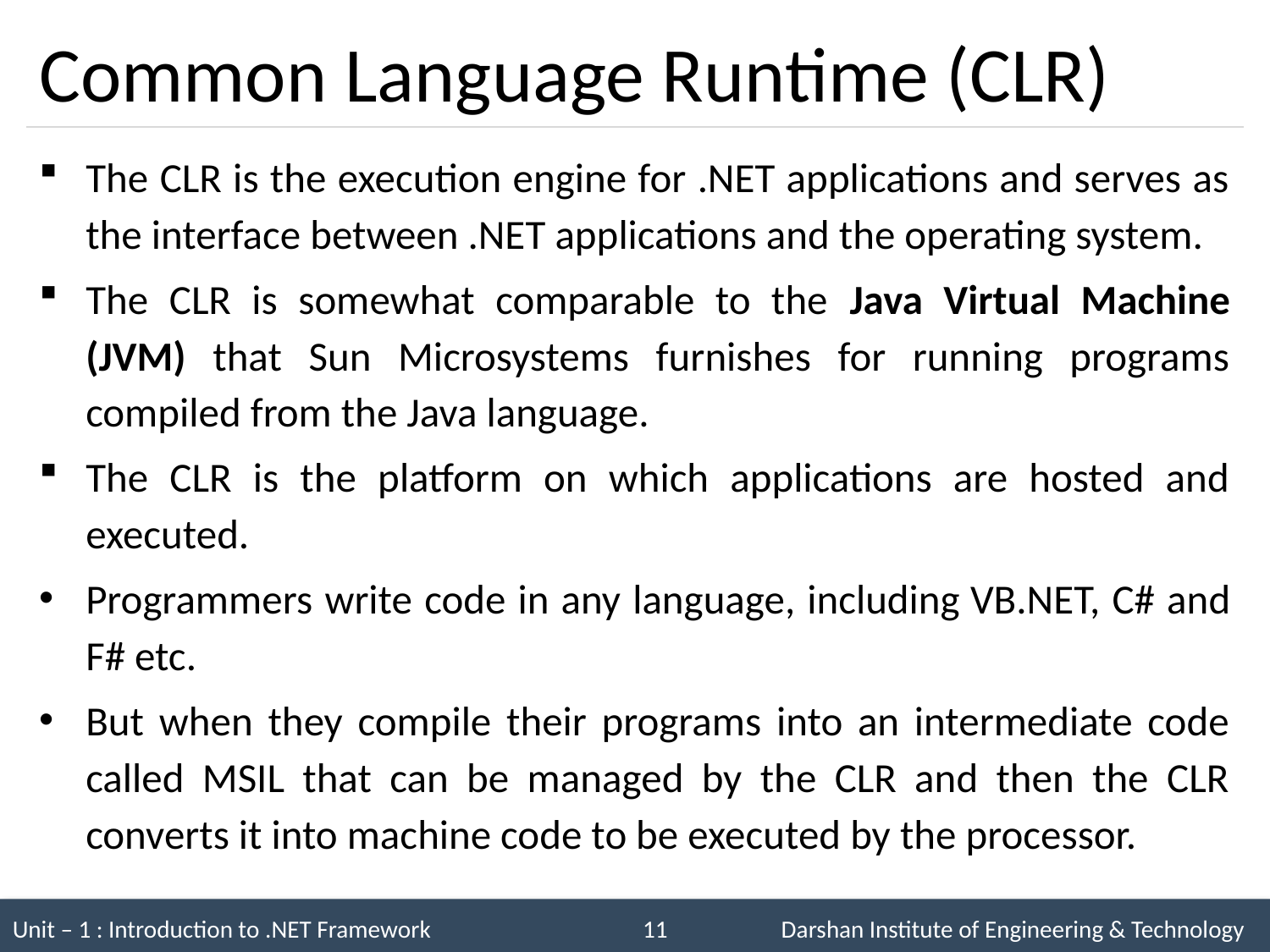

# Common Language Runtime (CLR)
The CLR is the execution engine for .NET applications and serves as the interface between .NET applications and the operating system.
The CLR is somewhat comparable to the Java Virtual Machine (JVM) that Sun Microsystems furnishes for running programs compiled from the Java language.
The CLR is the platform on which applications are hosted and executed.
Programmers write code in any language, including VB.NET, C# and F# etc.
But when they compile their programs into an intermediate code called MSIL that can be managed by the CLR and then the CLR converts it into machine code to be executed by the processor.